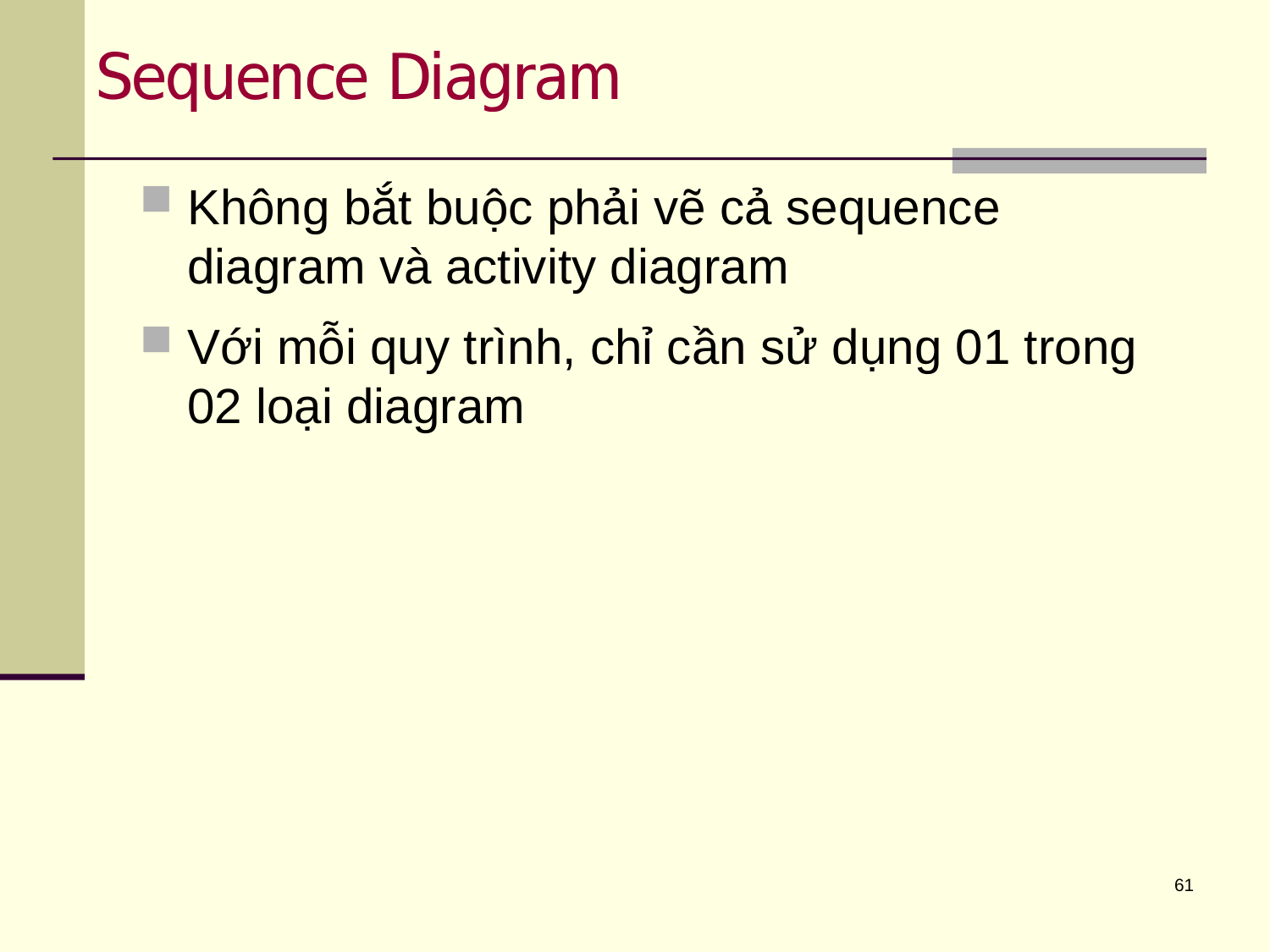

# Sequence Diagram
Không bắt buộc phải vẽ cả sequence diagram và activity diagram
Với mỗi quy trình, chỉ cần sử dụng 01 trong 02 loại diagram
61